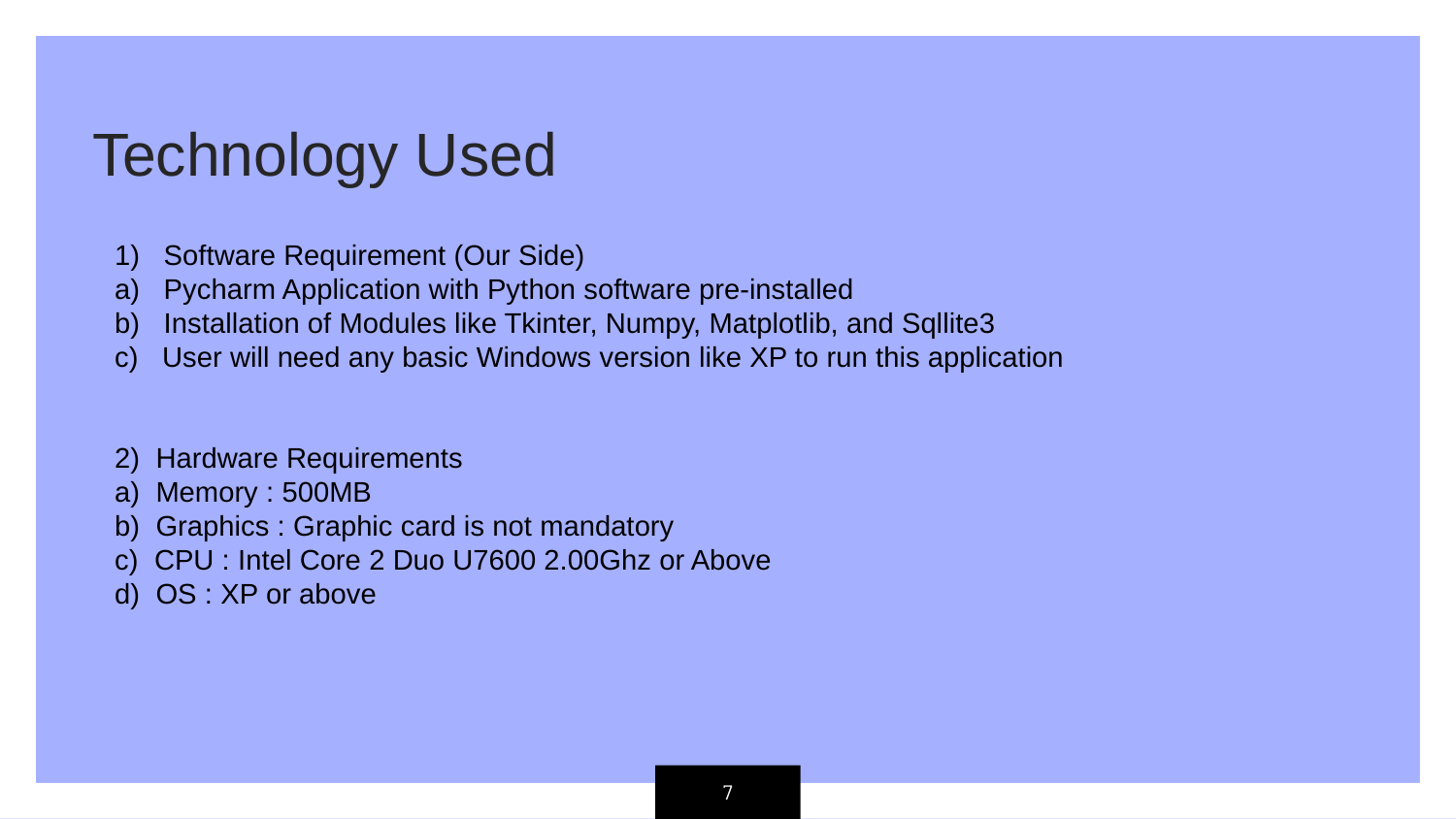

Technology Used

1)   Software Requirement (Our Side)
a)   Pycharm Application with Python software pre-installed
b)   Installation of Modules like Tkinter, Numpy, Matplotlib, and Sqllite3
c)   User will need any basic Windows version like XP to run this application

2)  Hardware Requirements
a)  Memory : 500MB
b)  Graphics : Graphic card is not mandatory
c)  CPU : Intel Core 2 Duo U7600 2.00Ghz or Above
d)  OS : XP or above

7